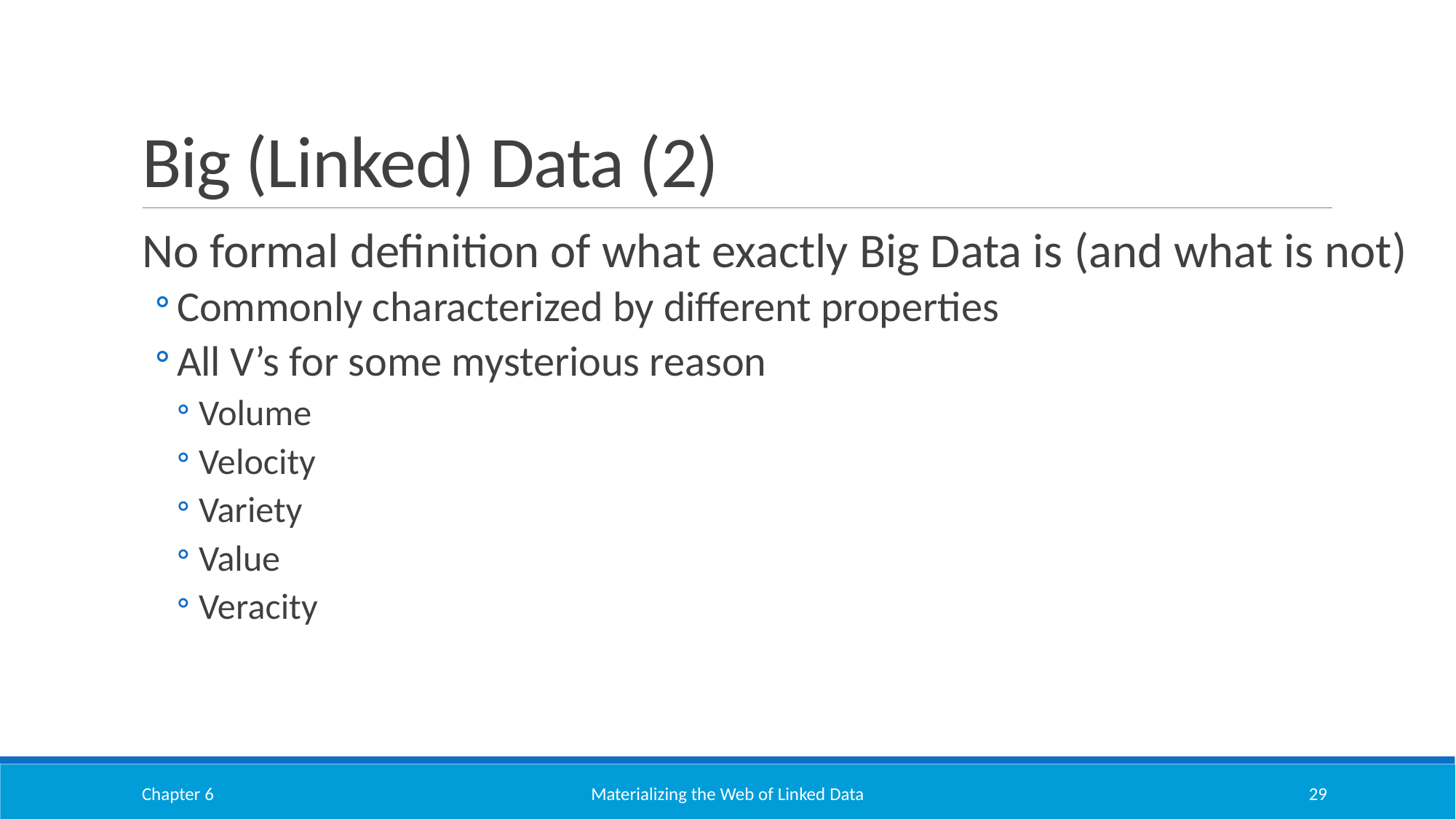

# Big (Linked) Data (2)
No formal definition of what exactly Big Data is (and what is not)
Commonly characterized by different properties
All V’s for some mysterious reason
Volume
Velocity
Variety
Value
Veracity
Chapter 6
Materializing the Web of Linked Data
29